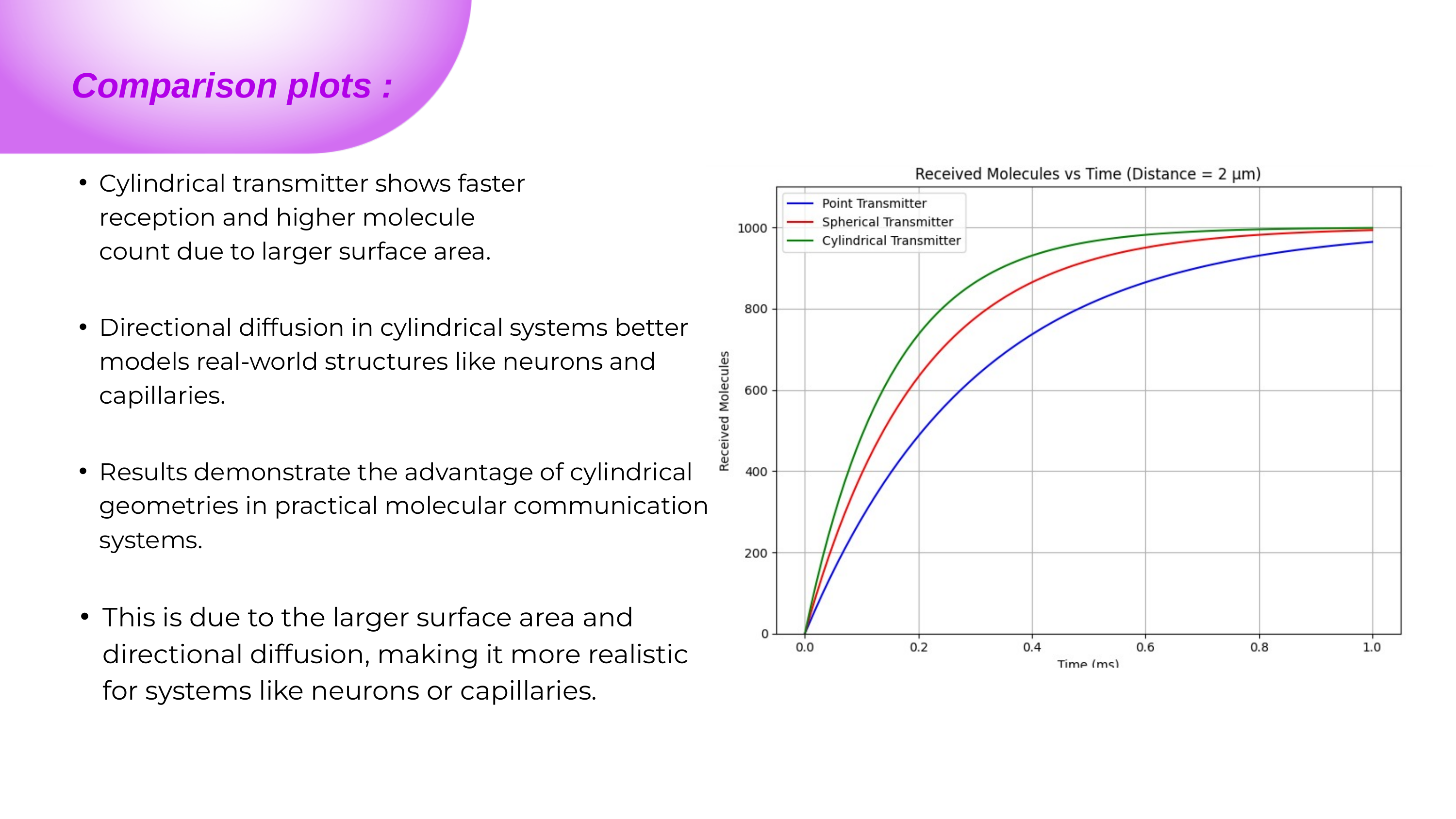

Comparison plots :
Cylindrical transmitter shows faster reception and higher molecule count due to larger surface area.

Directional diffusion in cylindrical systems better models real-world structures like neurons and capillaries.
Results demonstrate the advantage of cylindrical geometries in practical molecular communication systems.
This is due to the larger surface area and directional diffusion, making it more realistic for systems like neurons or capillaries.